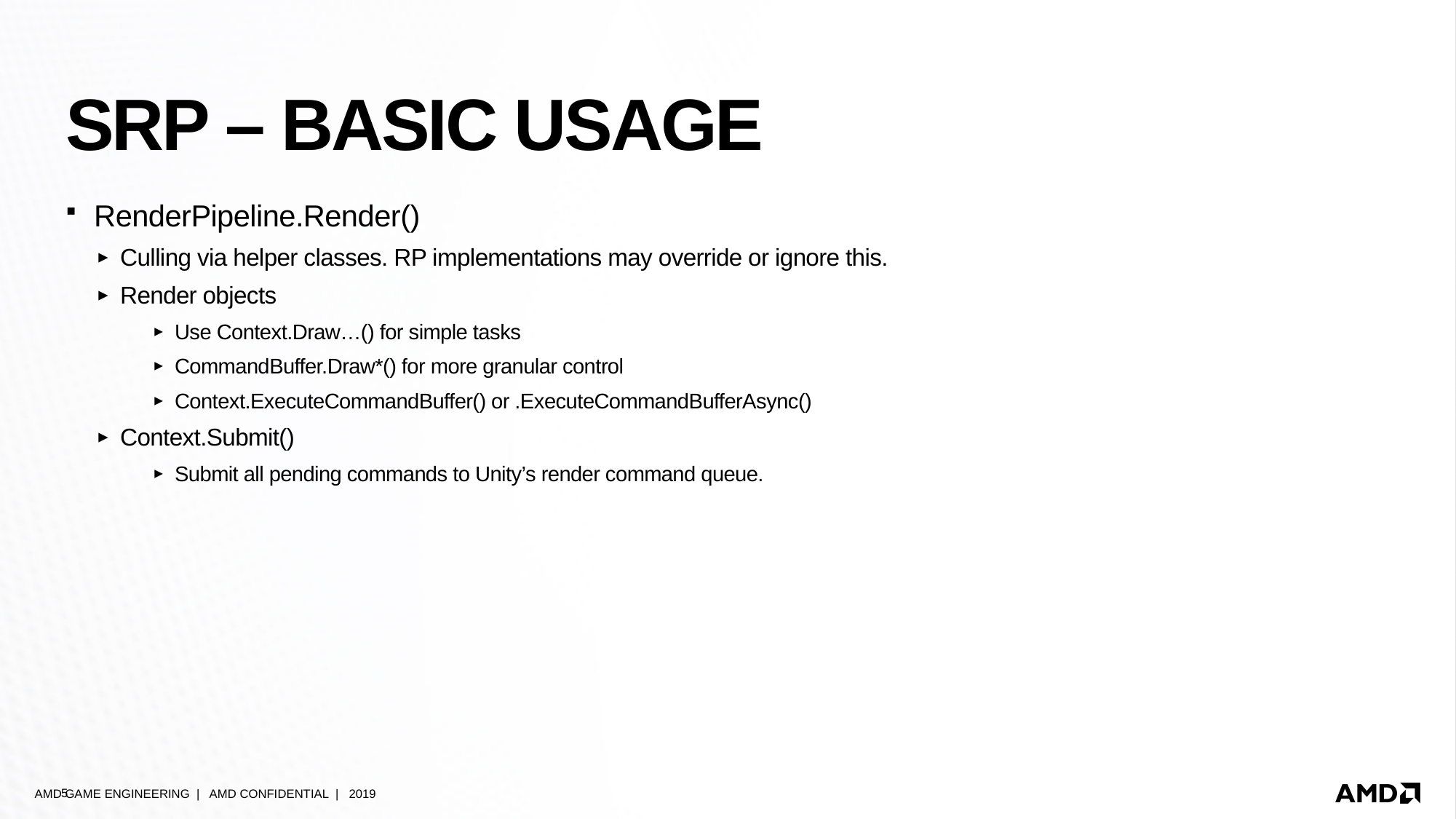

# SRP – basic usage
RenderPipeline.Render()
Culling via helper classes. RP implementations may override or ignore this.
Render objects
Use Context.Draw…() for simple tasks
CommandBuffer.Draw*() for more granular control
Context.ExecuteCommandBuffer() or .ExecuteCommandBufferAsync()
Context.Submit()
Submit all pending commands to Unity’s render command queue.